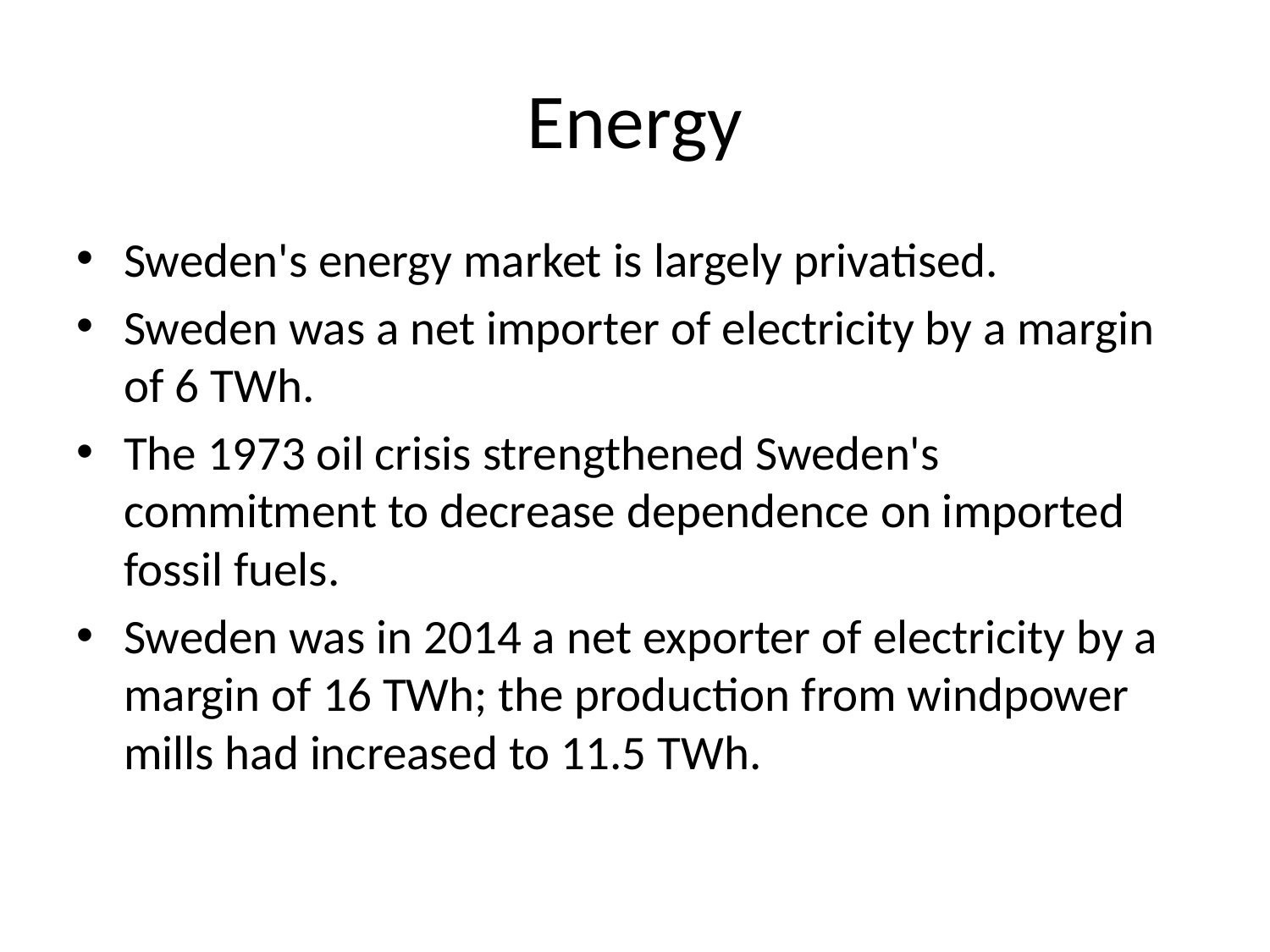

# Energy
Sweden's energy market is largely privatised.
Sweden was a net importer of electricity by a margin of 6 TWh.
The 1973 oil crisis strengthened Sweden's commitment to decrease dependence on imported fossil fuels.
Sweden was in 2014 a net exporter of electricity by a margin of 16 TWh; the production from windpower mills had increased to 11.5 TWh.